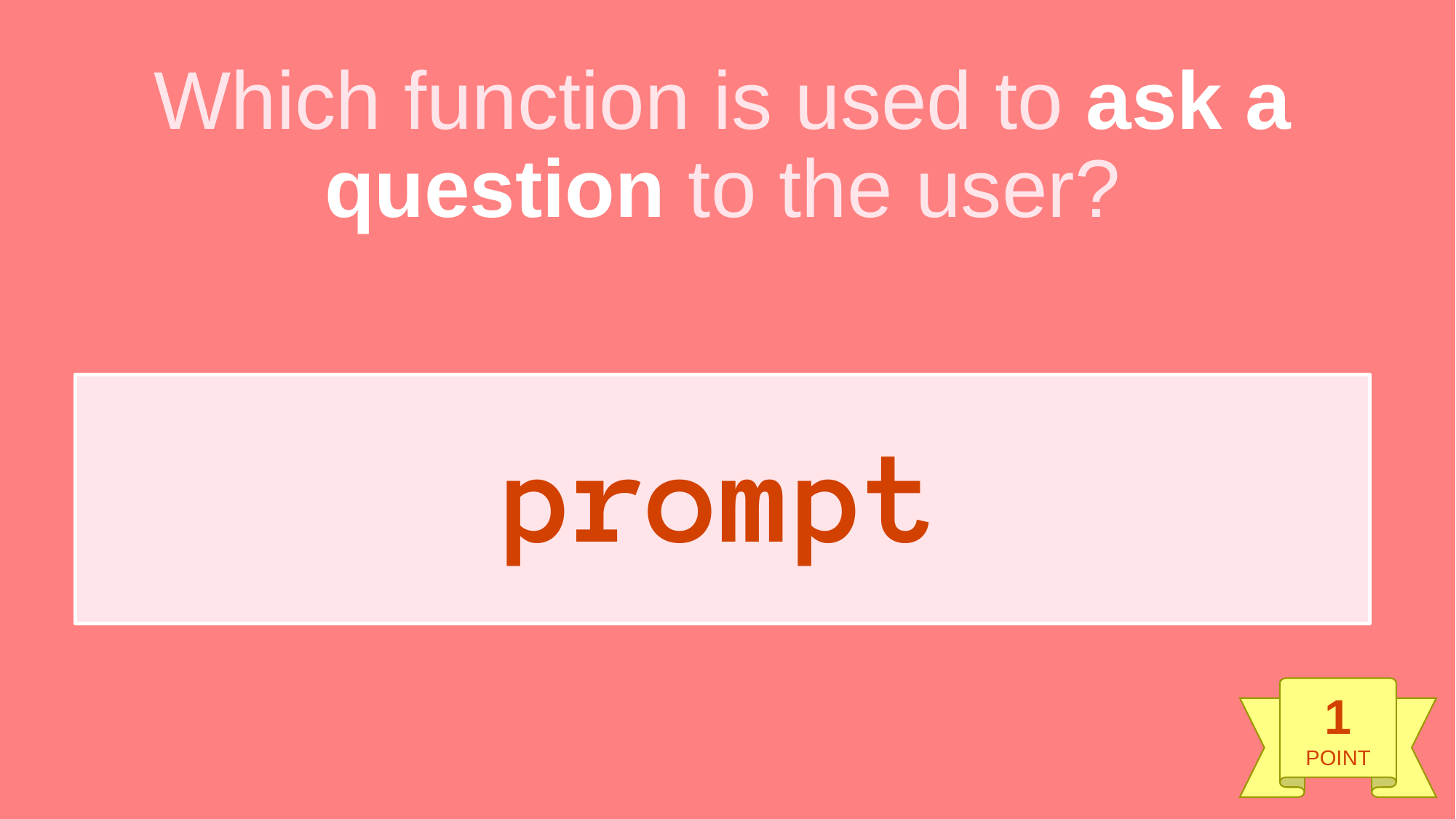

# Which function is used to ask a question to the user?
prompt
1
POINT